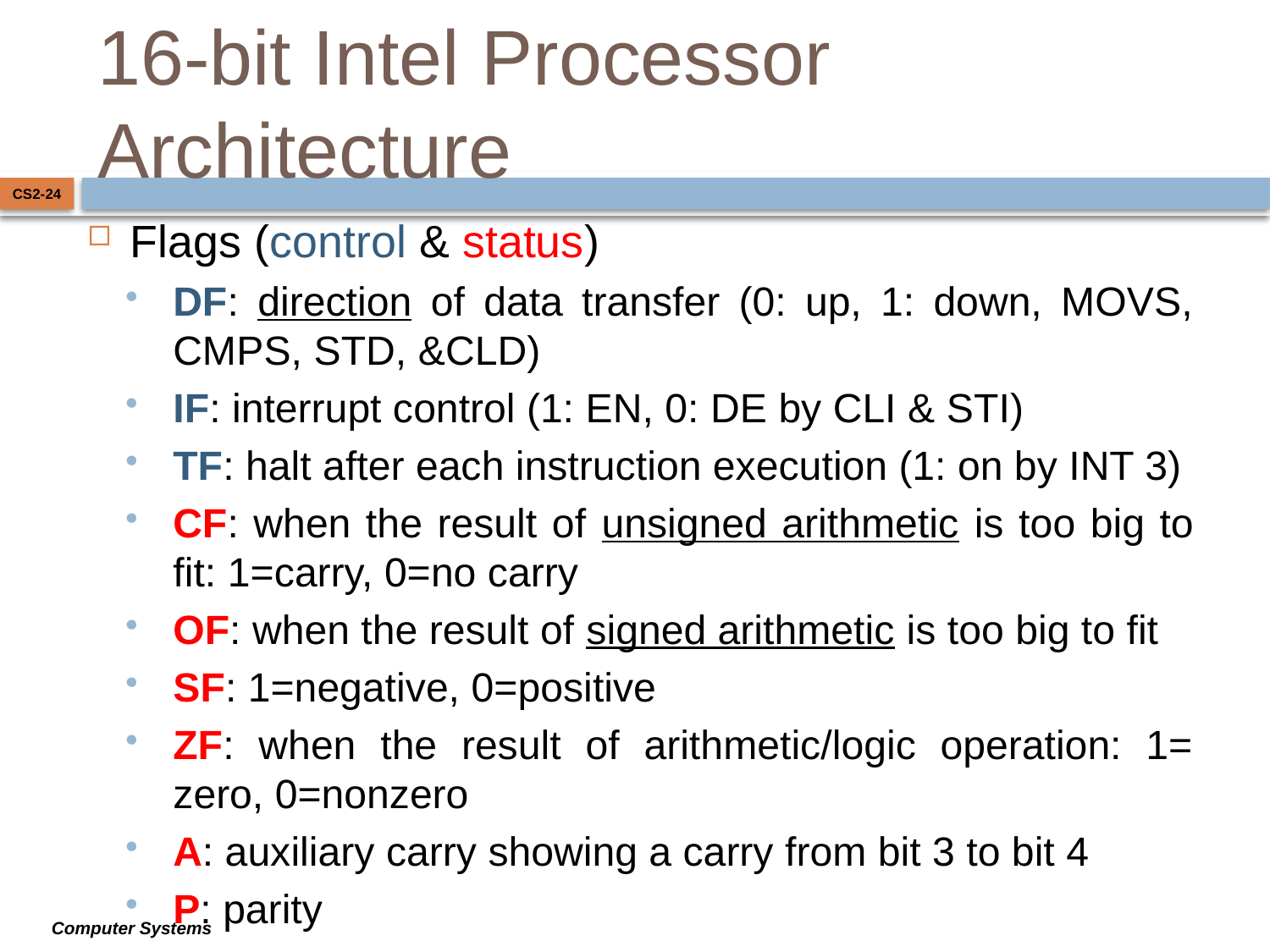

# 16-bit Intel Processor Architecture
CS2-24
Flags (control & status)
DF: direction of data transfer (0: up, 1: down, MOVS, CMPS, STD, &CLD)
IF: interrupt control (1: EN, 0: DE by CLI & STI)
TF: halt after each instruction execution (1: on by INT 3)
CF: when the result of unsigned arithmetic is too big to fit: 1=carry, 0=no carry
OF: when the result of signed arithmetic is too big to fit
SF: 1=negative, 0=positive
ZF: when the result of arithmetic/logic operation: 1= zero, 0=nonzero
A: auxiliary carry showing a carry from bit 3 to bit 4
P: parity